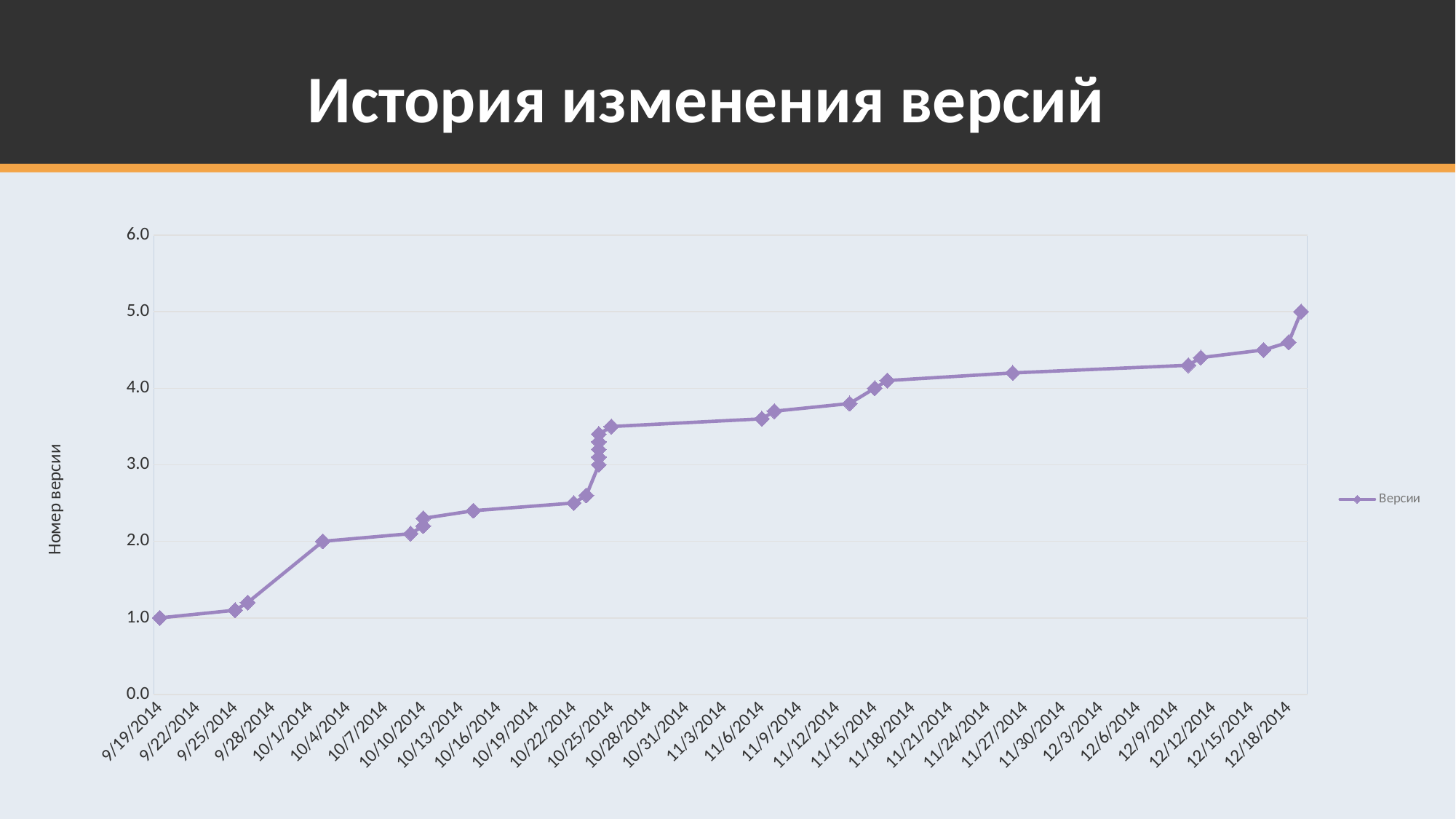

История изменения версий

### Chart

| Category |  |
|---|---|
| 41901 | 1.0 |
| 41907 | 1.1 |
| 41908 | 1.2 |
| 41914 | 2.0 |
| 41921 | 2.1 |
| 41922 | 2.2 |
| 41922 | 2.3 |
| 41926 | 2.4 |
| 41934 | 2.5 |
| 41935 | 2.6 |
| 41936 | 3.0 |
| 41936 | 3.1 |
| 41936 | 3.2 |
| 41936 | 3.3 |
| 41936 | 3.4 |
| 41937 | 3.5 |
| 41949 | 3.6 |
| 41950 | 3.7 |
| 41956 | 3.8 |
| 41958 | 4.0 |
| 41959 | 4.1 |
| 41969 | 4.2 |
| 41983 | 4.3 |
| 41984 | 4.4 |
| 41989 | 4.5 |
| 41991 | 4.6 |
| 41992 | 5.0 |